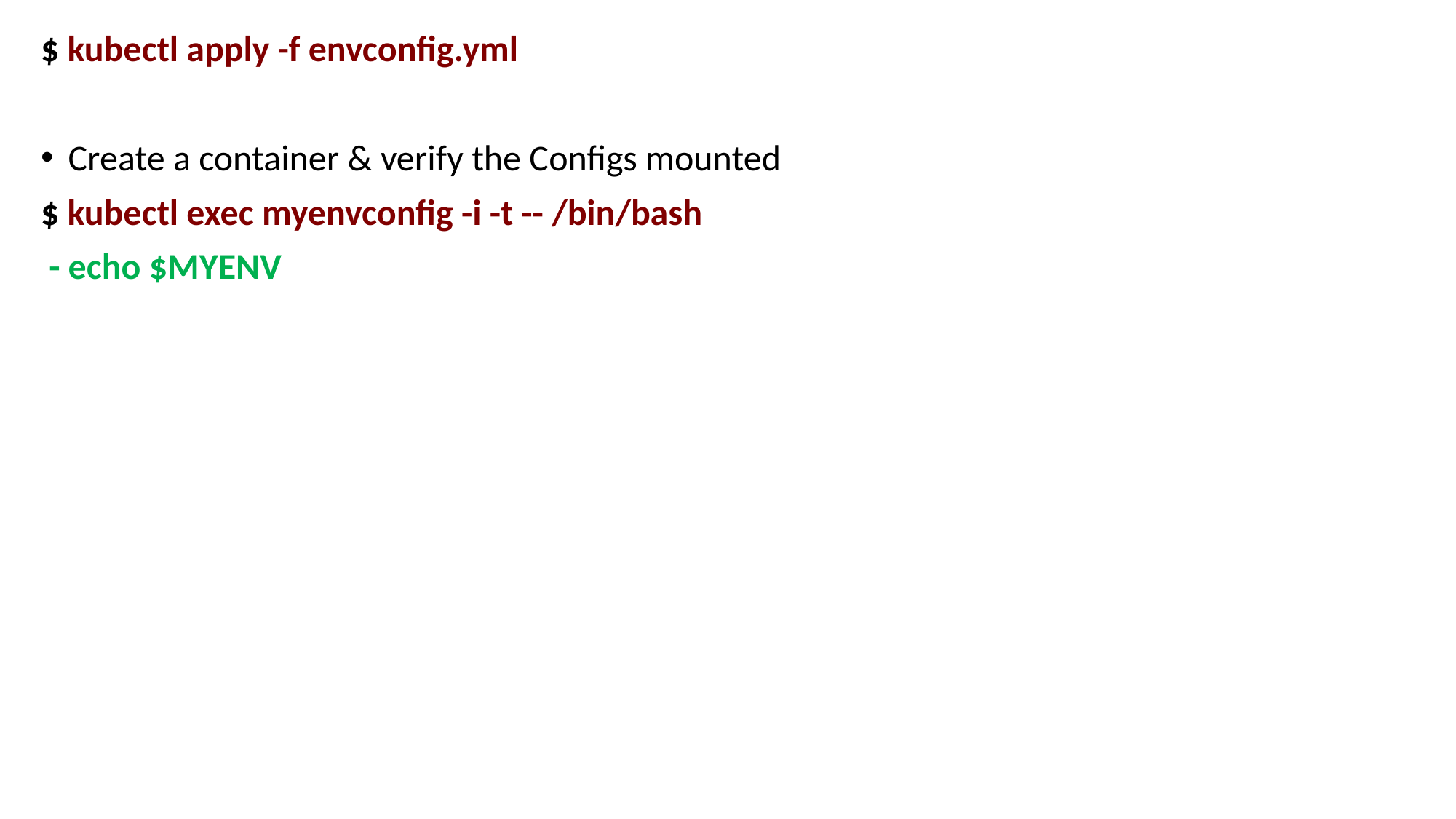

$ kubectl apply -f envconfig.yml

Create a container & verify the Configs mounted
$ kubectl exec myenvconfig -i -t -- /bin/bash
 - echo $MYENV